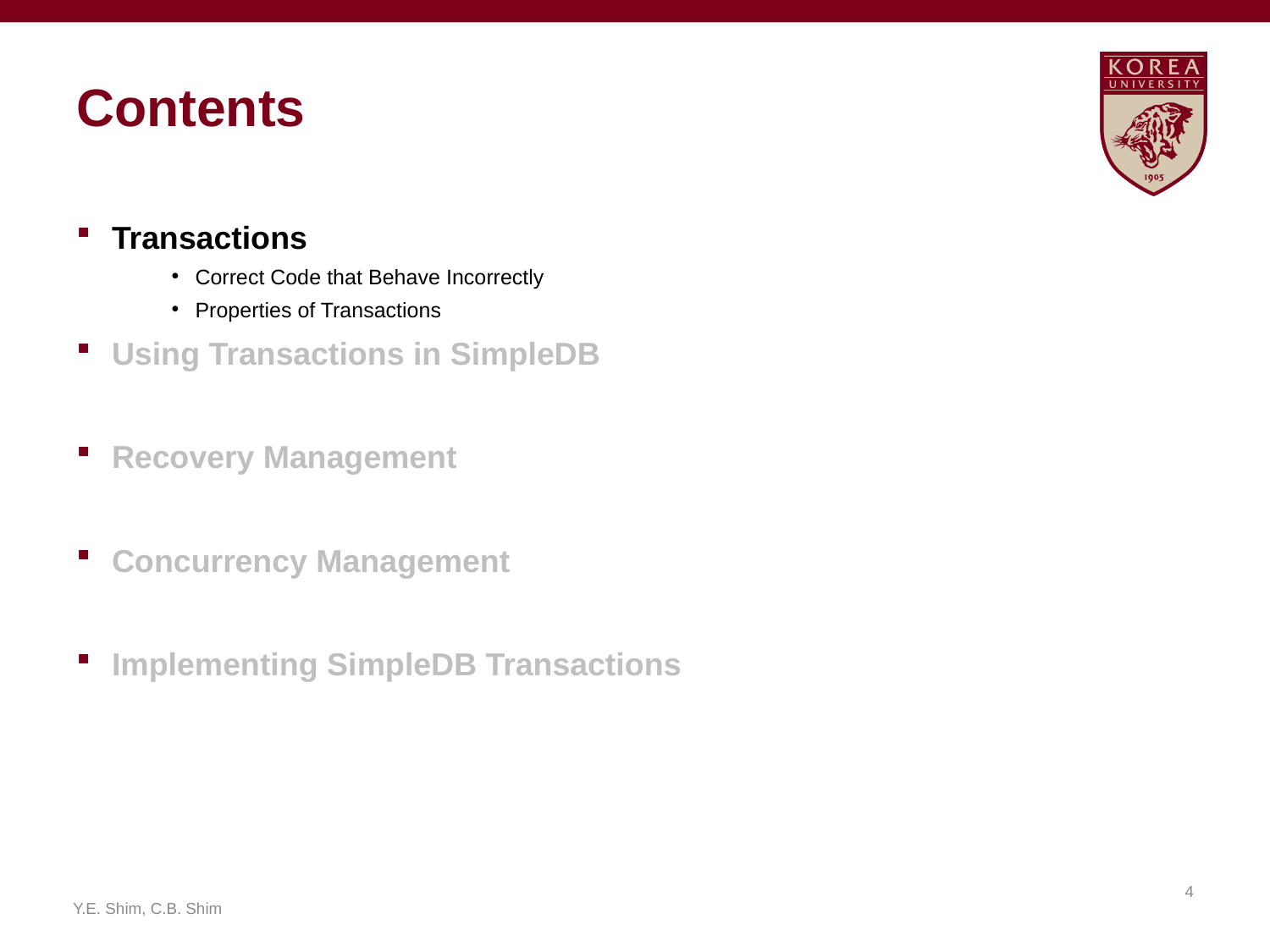

# Contents
Transactions
Correct Code that Behave Incorrectly
Properties of Transactions
Using Transactions in SimpleDB

Recovery Management

Concurrency Management

Implementing SimpleDB Transactions

4